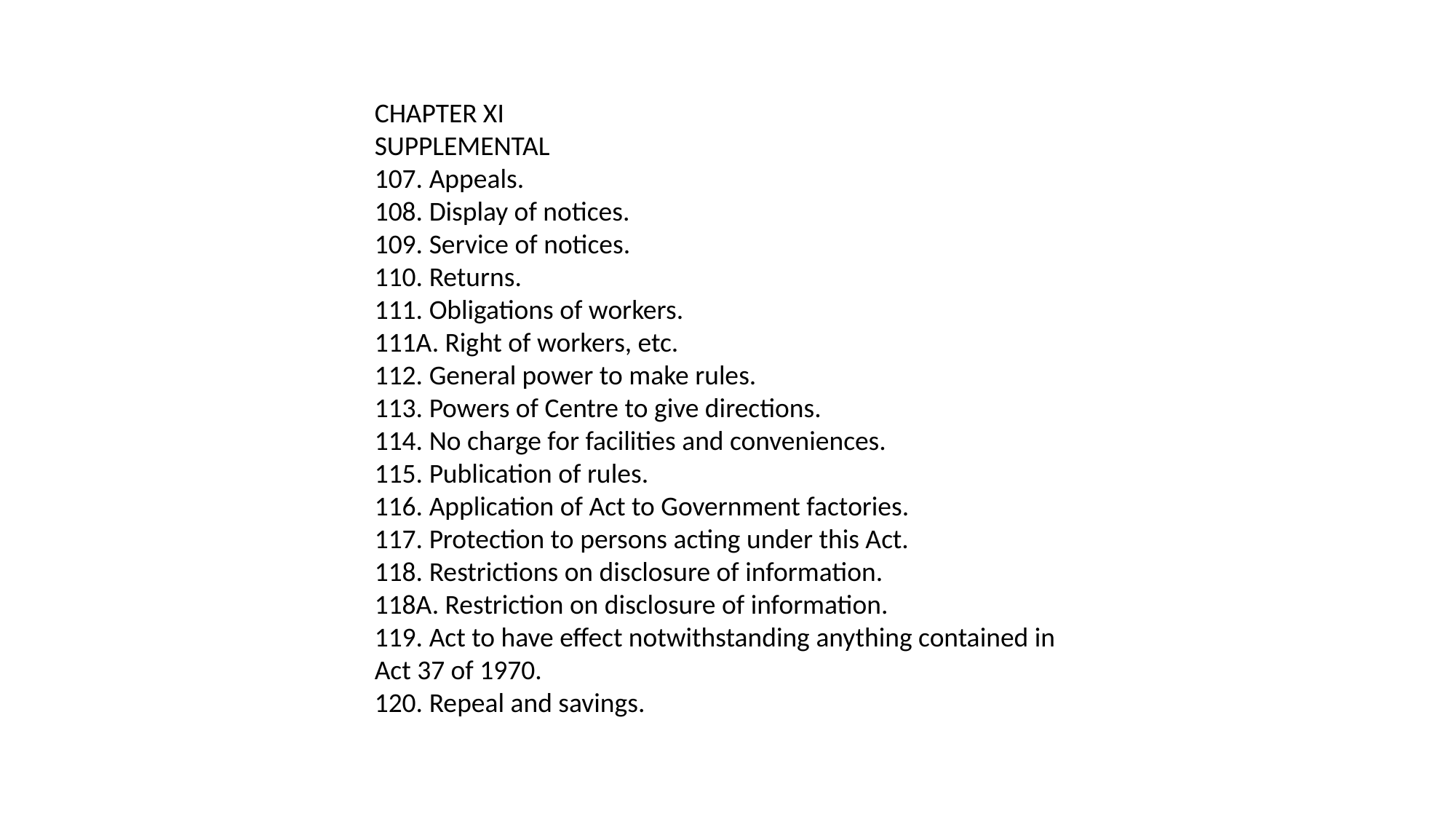

CHAPTER XI
SUPPLEMENTAL
107. Appeals.
108. Display of notices.
109. Service of notices.
110. Returns.
111. Obligations of workers.
111A. Right of workers, etc.
112. General power to make rules.
113. Powers of Centre to give directions.
114. No charge for facilities and conveniences.
115. Publication of rules.
116. Application of Act to Government factories.
117. Protection to persons acting under this Act.
118. Restrictions on disclosure of information.
118A. Restriction on disclosure of information.
119. Act to have effect notwithstanding anything contained in Act 37 of 1970.
120. Repeal and savings.